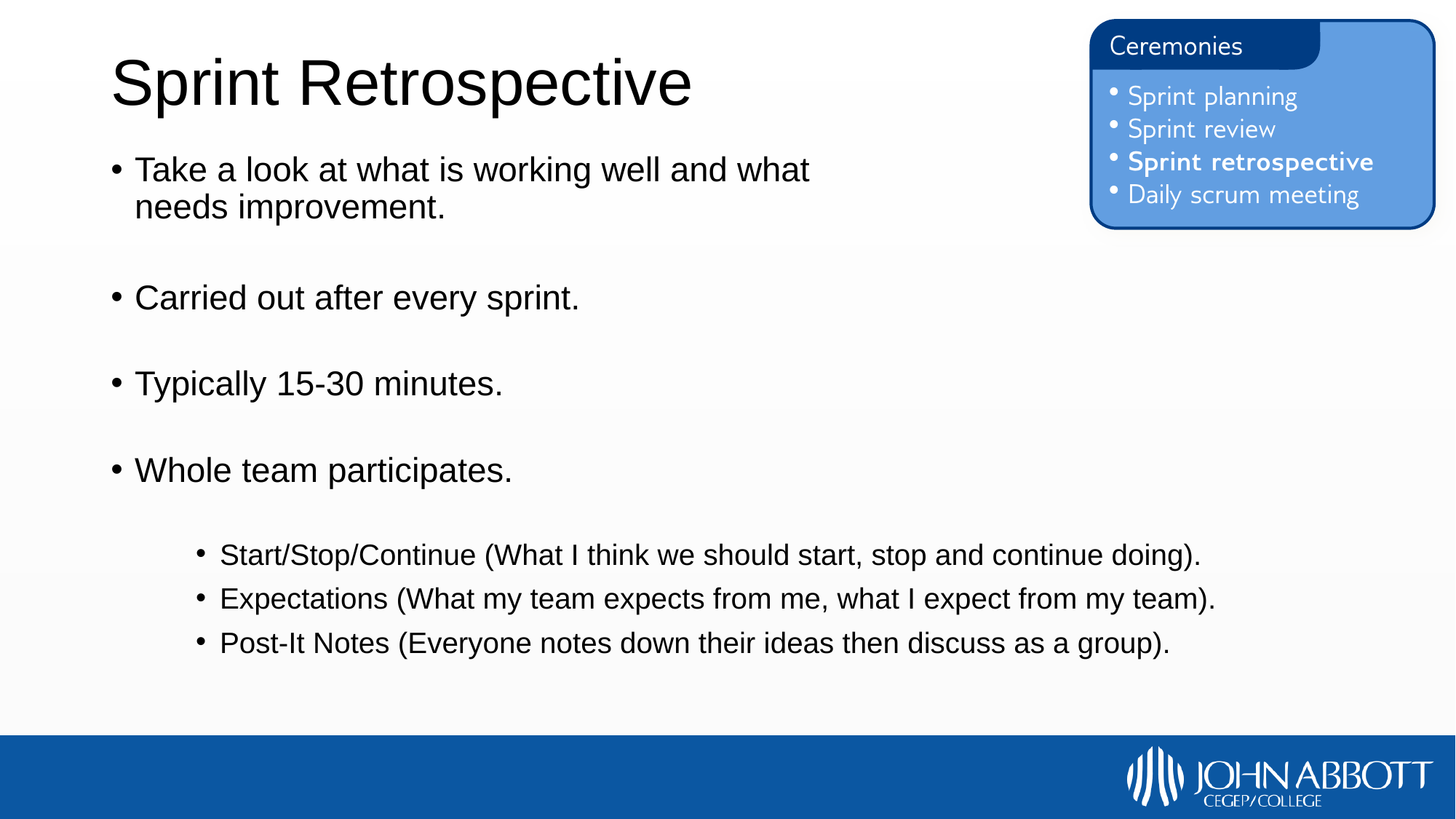

Ceremonies

 Sprint planning
 Sprint review
 Sprint retrospective
 Daily scrum meeting
# Sprint Retrospective
Take a look at what is working well and what
needs improvement.
Carried out after every sprint.
Typically 15-30 minutes.
Whole team participates.
Start/Stop/Continue (What I think we should start, stop and continue doing).
Expectations (What my team expects from me, what I expect from my team).
Post-It Notes (Everyone notes down their ideas then discuss as a group).